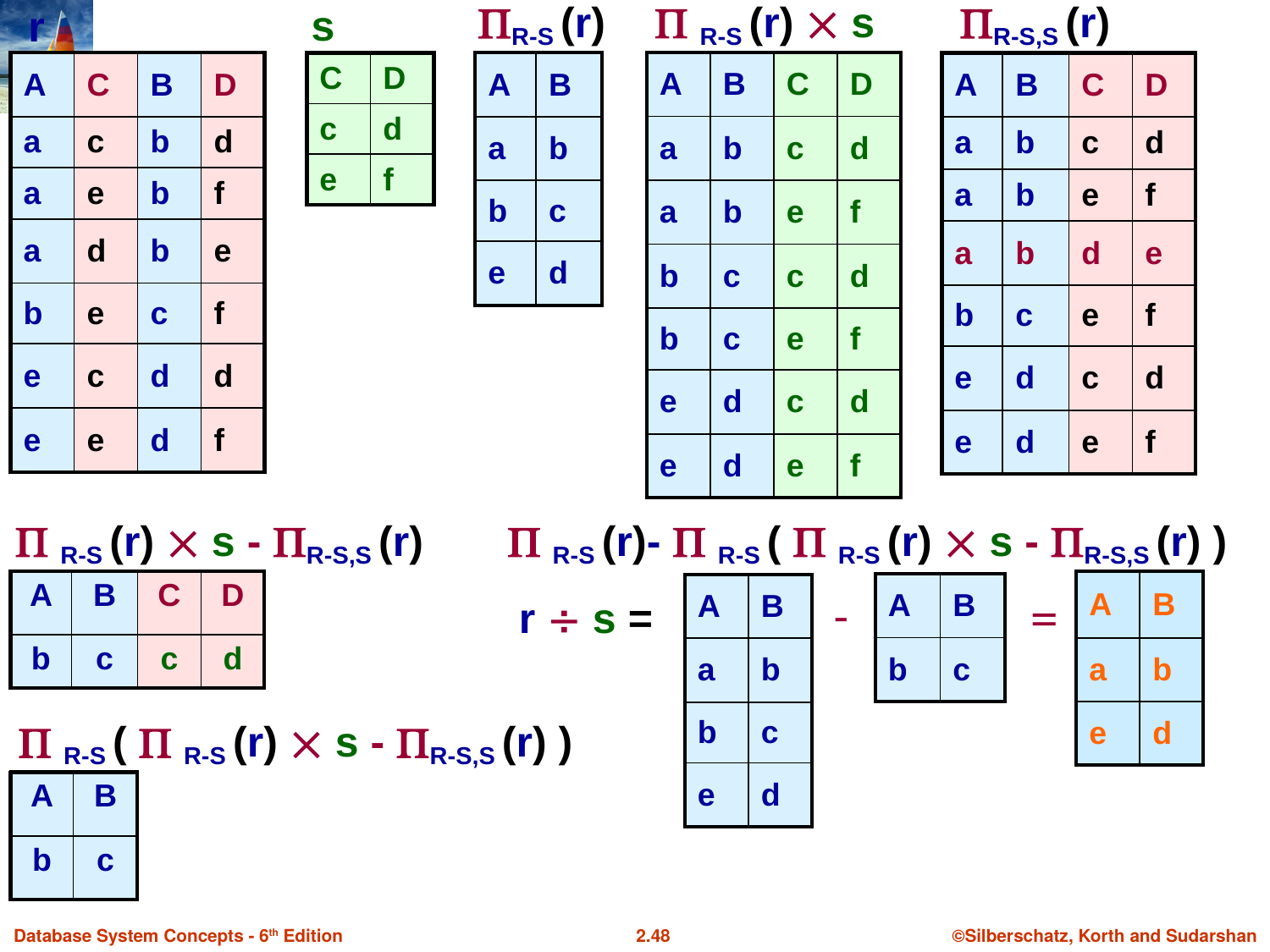

s
Π R-S (r) × s
ΠR-S (r)
ΠR-S,S (r)
r
| A | C | B | D |
| --- | --- | --- | --- |
| a | c | b | d |
| a | e | b | f |
| a | d | b | e |
| b | e | c | f |
| e | c | d | d |
| e | e | d | f |
| A | B |
| --- | --- |
| a | b |
| b | c |
| e | d |
| A | B | C | D |
| --- | --- | --- | --- |
| a | b | c | d |
| a | b | e | f |
| b | c | c | d |
| b | c | e | f |
| e | d | c | d |
| e | d | e | f |
| C | D |
| --- | --- |
| c | d |
| e | f |
| A | B | C | D |
| --- | --- | --- | --- |
| a | b | c | d |
| a | b | e | f |
| a | b | d | e |
| b | c | e | f |
| e | d | c | d |
| e | d | e | f |
Π R-S (r) × s - ΠR-S,S (r)
Π R-S (r)- Π R-S ( Π R-S (r) × s - ΠR-S,S (r) )
| A | B | C | D |
| --- | --- | --- | --- |
| b | c | c | d |
| A | B |
| --- | --- |
| a | b |
| e | d |
| A | B |
| --- | --- |
| b | c |
| A | B |
| --- | --- |
| a | b |
| b | c |
| e | d |
r ÷ s =
-
=
Π R-S ( Π R-S (r) × s - ΠR-S,S (r) )
| A | B |
| --- | --- |
| b | c |